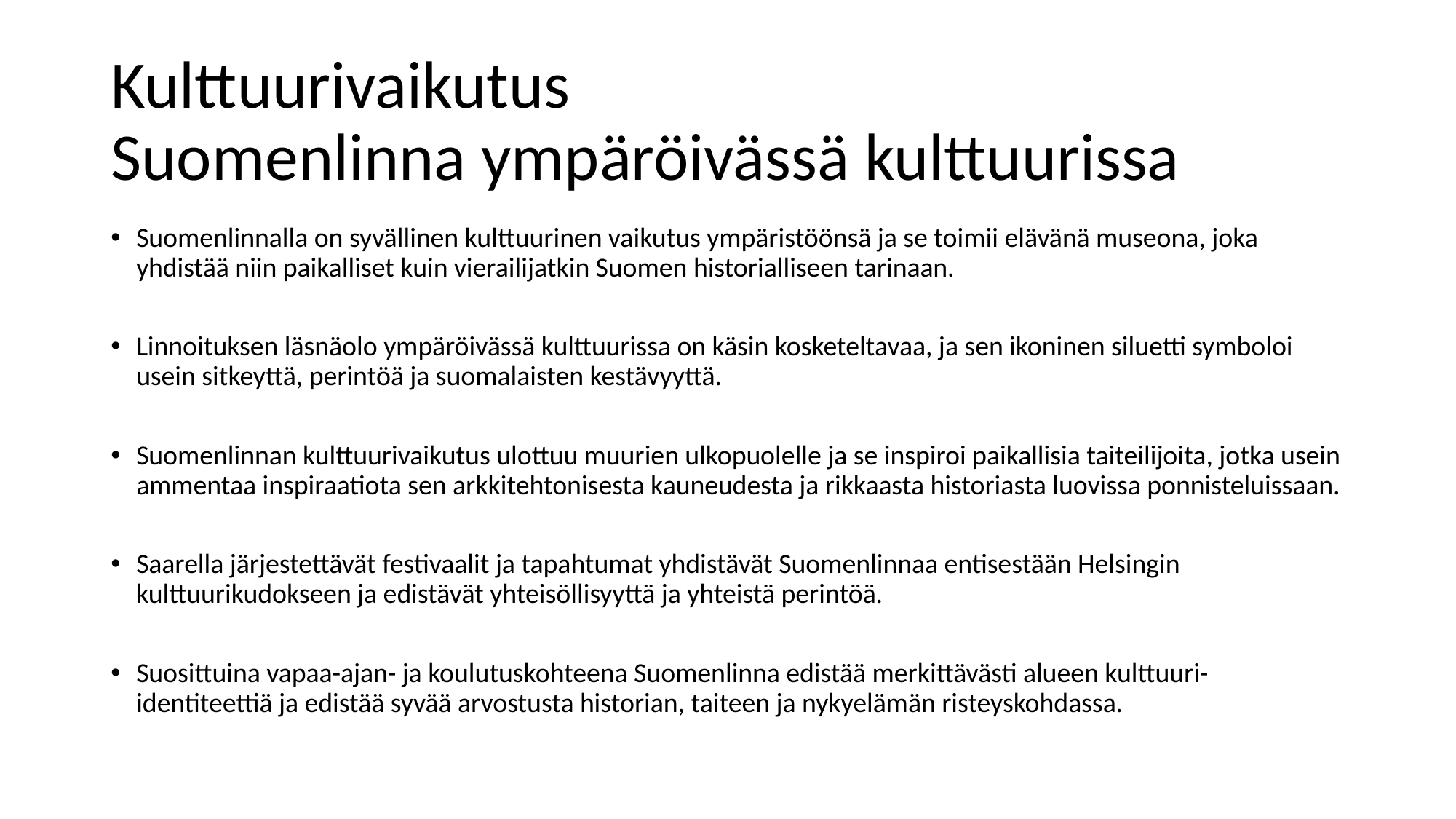

# Kulttuurivaikutus Suomenlinna ympäröivässä kulttuurissa
Suomenlinnalla on syvällinen kulttuurinen vaikutus ympäristöönsä ja se toimii elävänä museona, joka yhdistää niin paikalliset kuin vierailijatkin Suomen historialliseen tarinaan.

Linnoituksen läsnäolo ympäröivässä kulttuurissa on käsin kosketeltavaa, ja sen ikoninen siluetti symboloi usein sitkeyttä, perintöä ja suomalaisten kestävyyttä.

Suomenlinnan kulttuurivaikutus ulottuu muurien ulkopuolelle ja se inspiroi paikallisia taiteilijoita, jotka usein ammentaa inspiraatiota sen arkkitehtonisesta kauneudesta ja rikkaasta historiasta luovissa ponnisteluissaan.

Saarella järjestettävät festivaalit ja tapahtumat yhdistävät Suomenlinnaa entisestään Helsingin kulttuurikudokseen ja edistävät yhteisöllisyyttä ja yhteistä perintöä.

Suosittuina vapaa-ajan- ja koulutuskohteena Suomenlinna edistää merkittävästi alueen kulttuuri-identiteettiä ja edistää syvää arvostusta historian, taiteen ja nykyelämän risteyskohdassa.